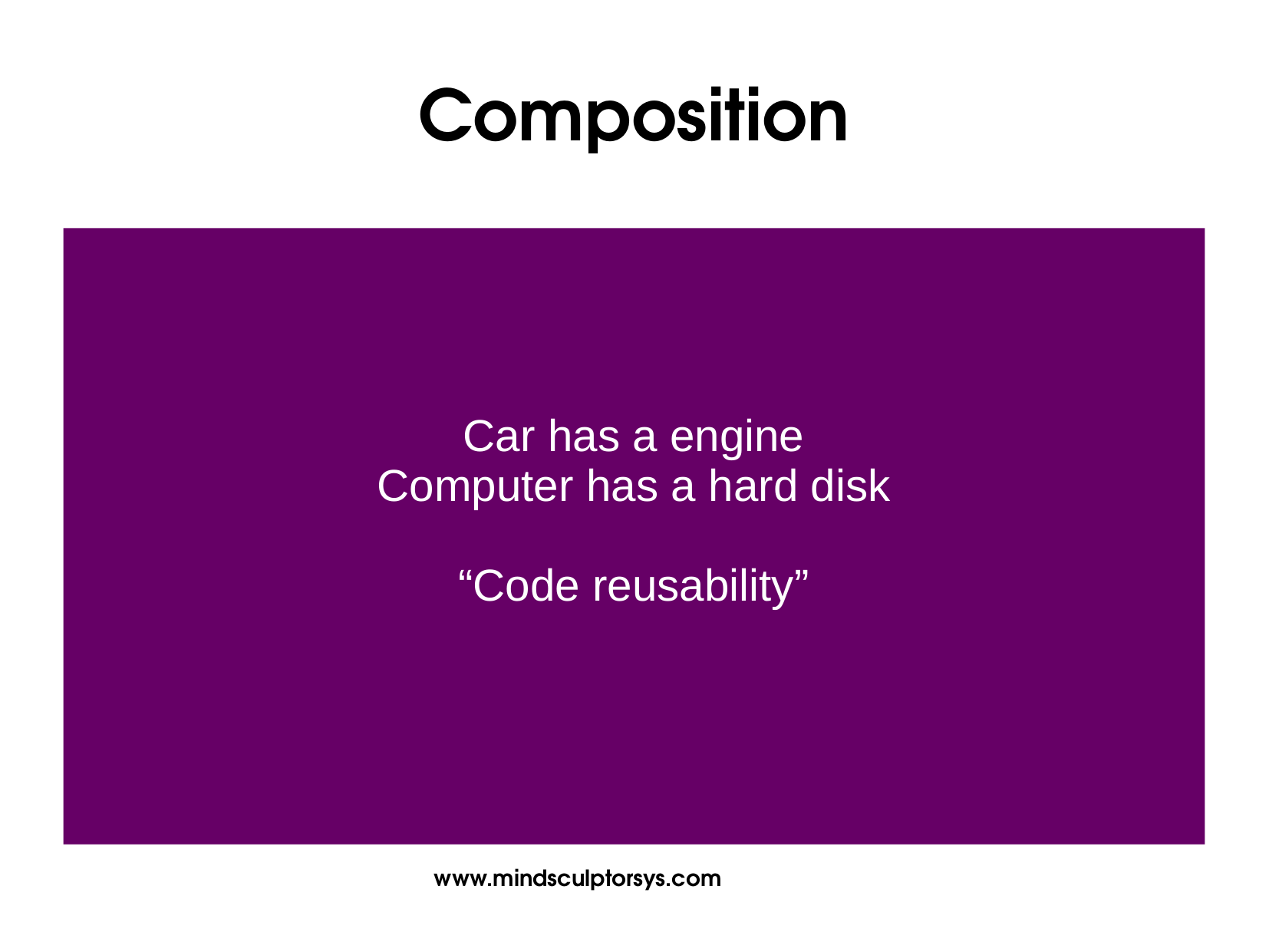

# Composition
Car has a engine
Computer has a hard disk

“Code reusability”

www.mindsculptorsys.com